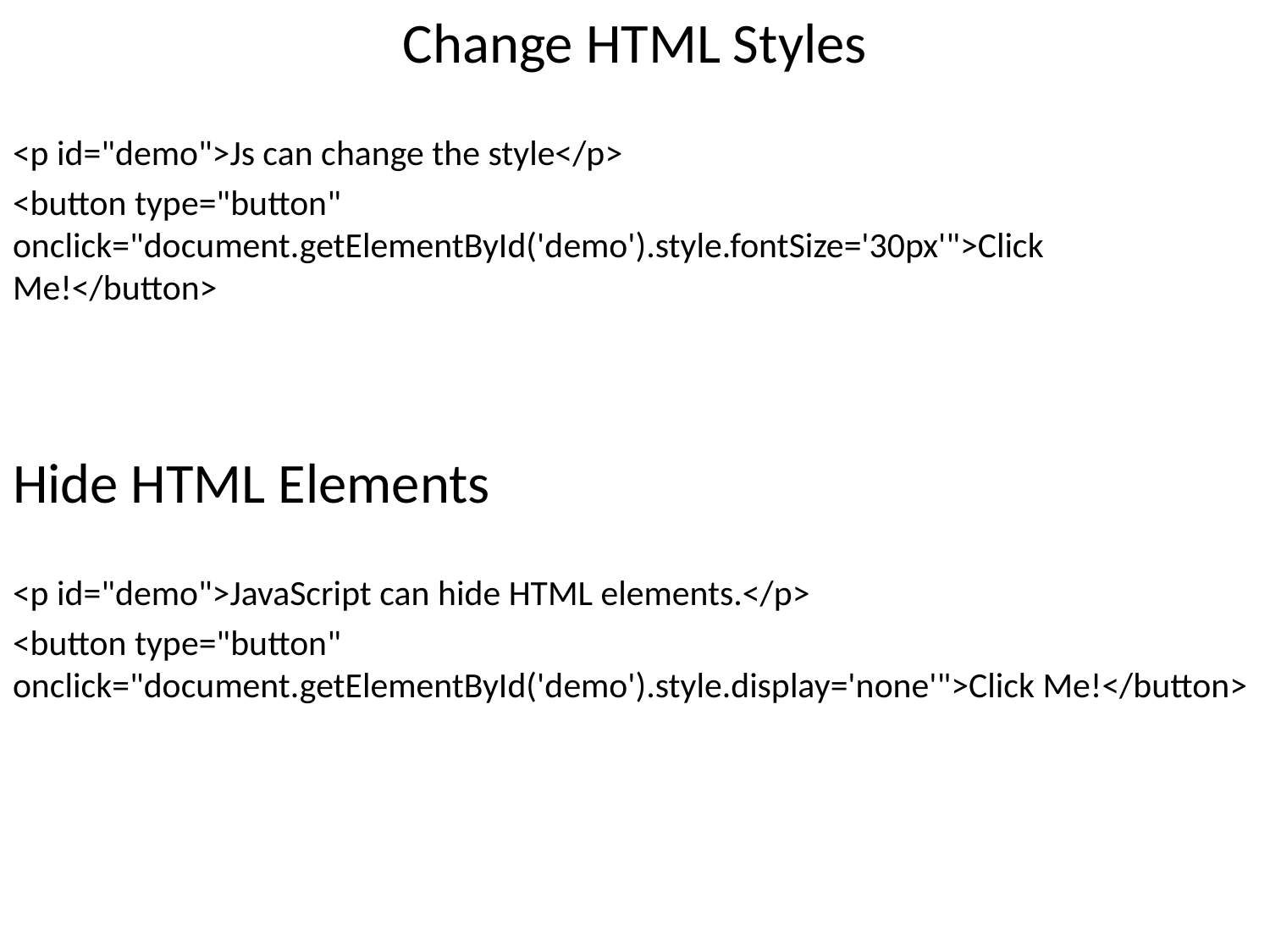

Change HTML Styles

<p id="demo">Js can change the style</p>
<button type="button" onclick="document.getElementById('demo').style.fontSize='30px'">Click Me!</button>

Hide HTML Elements

<p id="demo">JavaScript can hide HTML elements.</p>
<button type="button" onclick="document.getElementById('demo').style.display='none'">Click Me!</button>